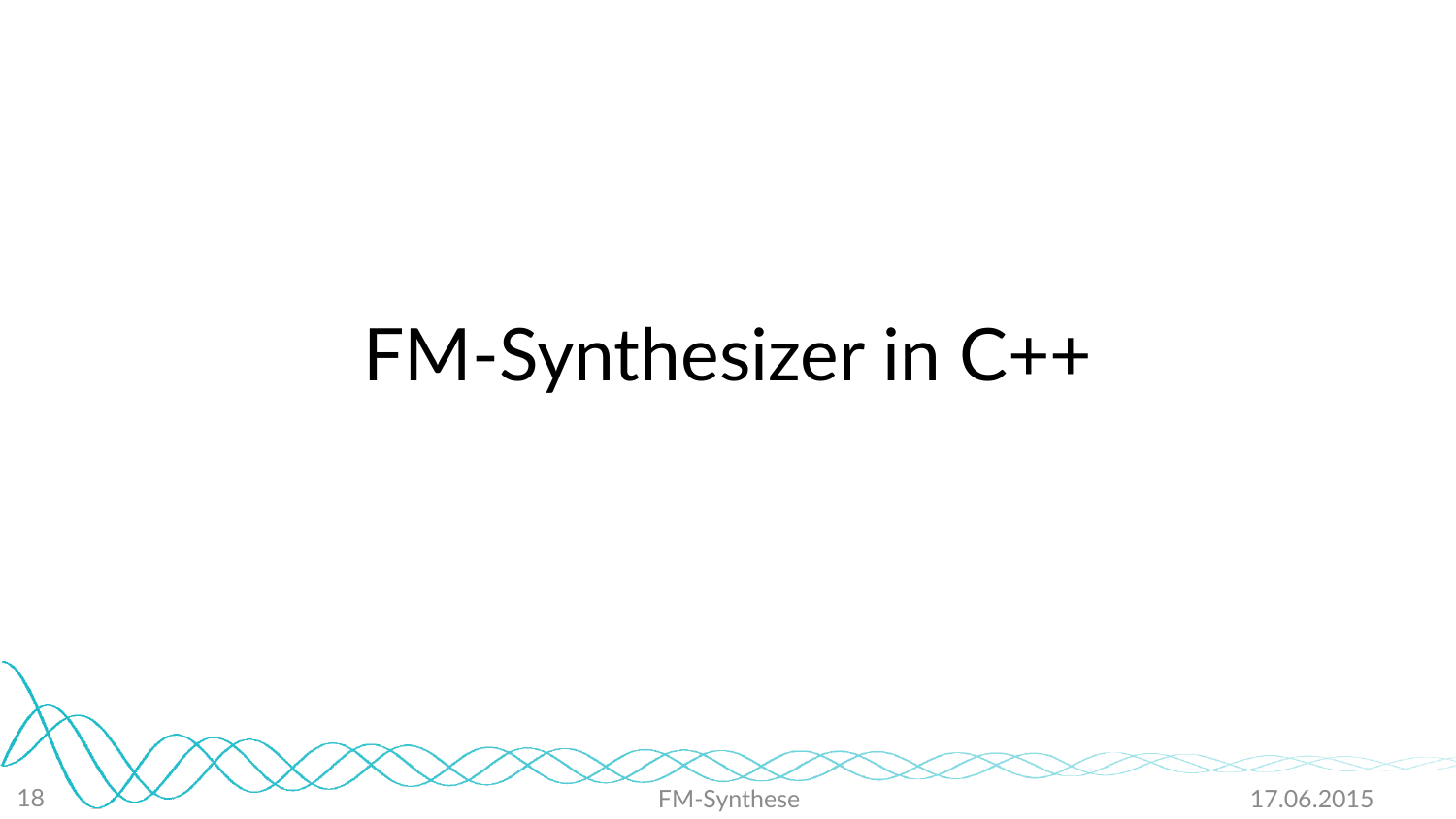

# FM-Synthesizer in C++

18
FM-Synthese
17.06.2015